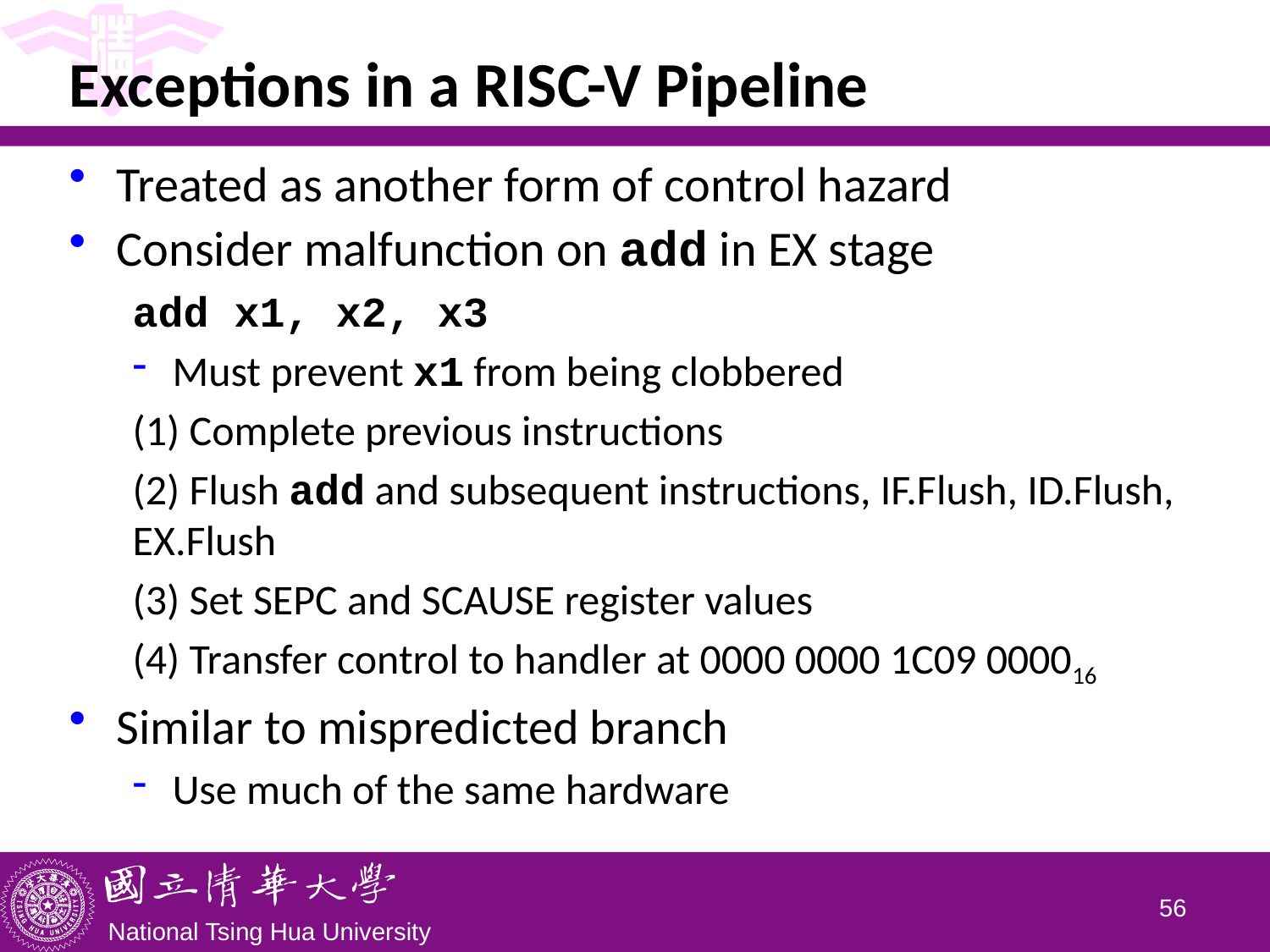

# Exceptions in a RISC-V Pipeline
Treated as another form of control hazard
Consider malfunction on add in EX stage
add x1, x2, x3
Must prevent x1 from being clobbered
(1) Complete previous instructions
(2) Flush add and subsequent instructions, IF.Flush, ID.Flush, EX.Flush
(3) Set SEPC and SCAUSE register values
(4) Transfer control to handler at 0000 0000 1C09 000016
Similar to mispredicted branch
Use much of the same hardware
56